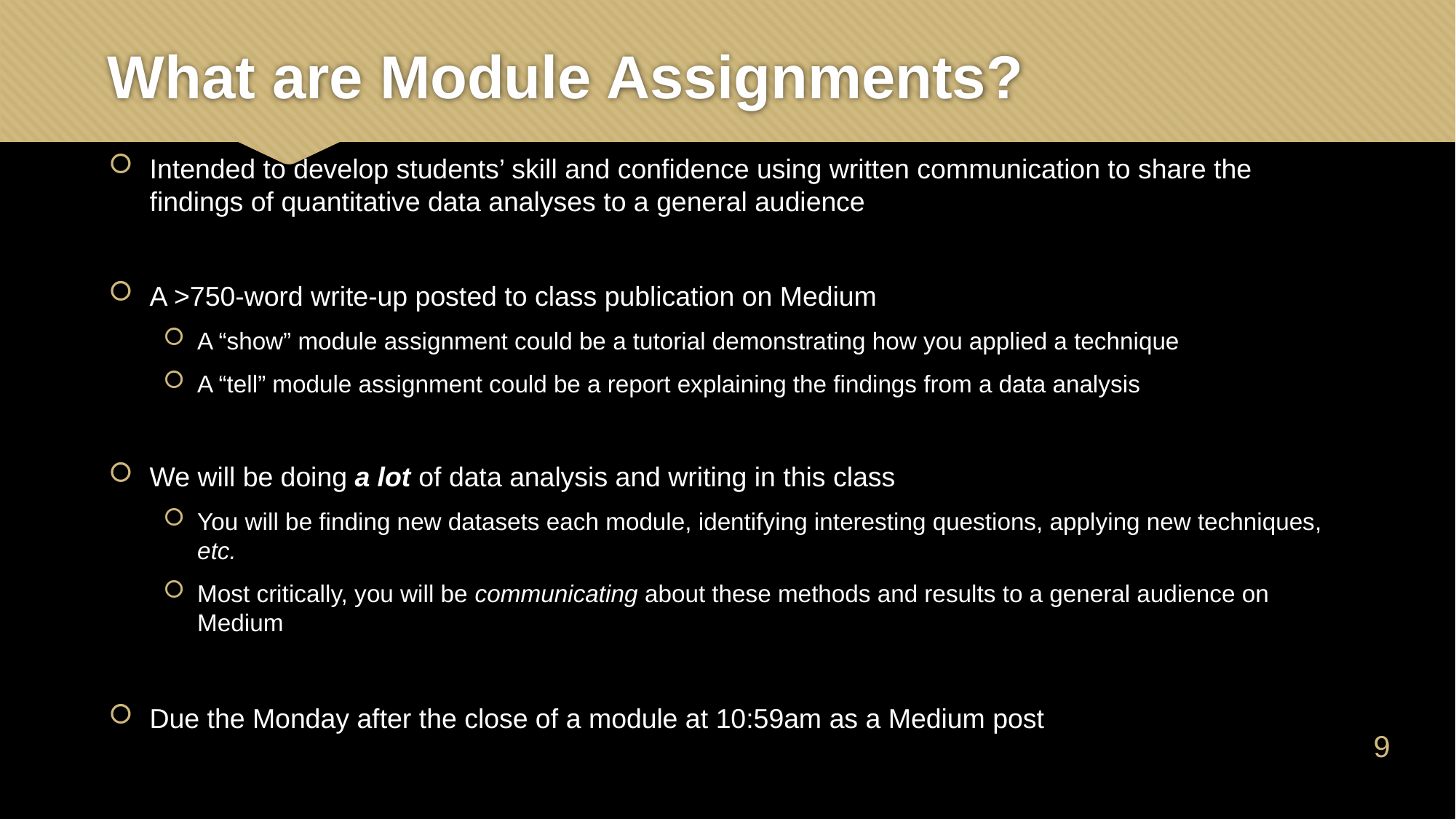

# What are Module Assignments?
Intended to develop students’ skill and confidence using written communication to share the findings of quantitative data analyses to a general audience

A >750-word write-up posted to class publication on Medium
A “show” module assignment could be a tutorial demonstrating how you applied a technique
A “tell” module assignment could be a report explaining the findings from a data analysis

We will be doing a lot of data analysis and writing in this class
You will be finding new datasets each module, identifying interesting questions, applying new techniques, etc.
Most critically, you will be communicating about these methods and results to a general audience on Medium

Due the Monday after the close of a module at 10:59am as a Medium post
9